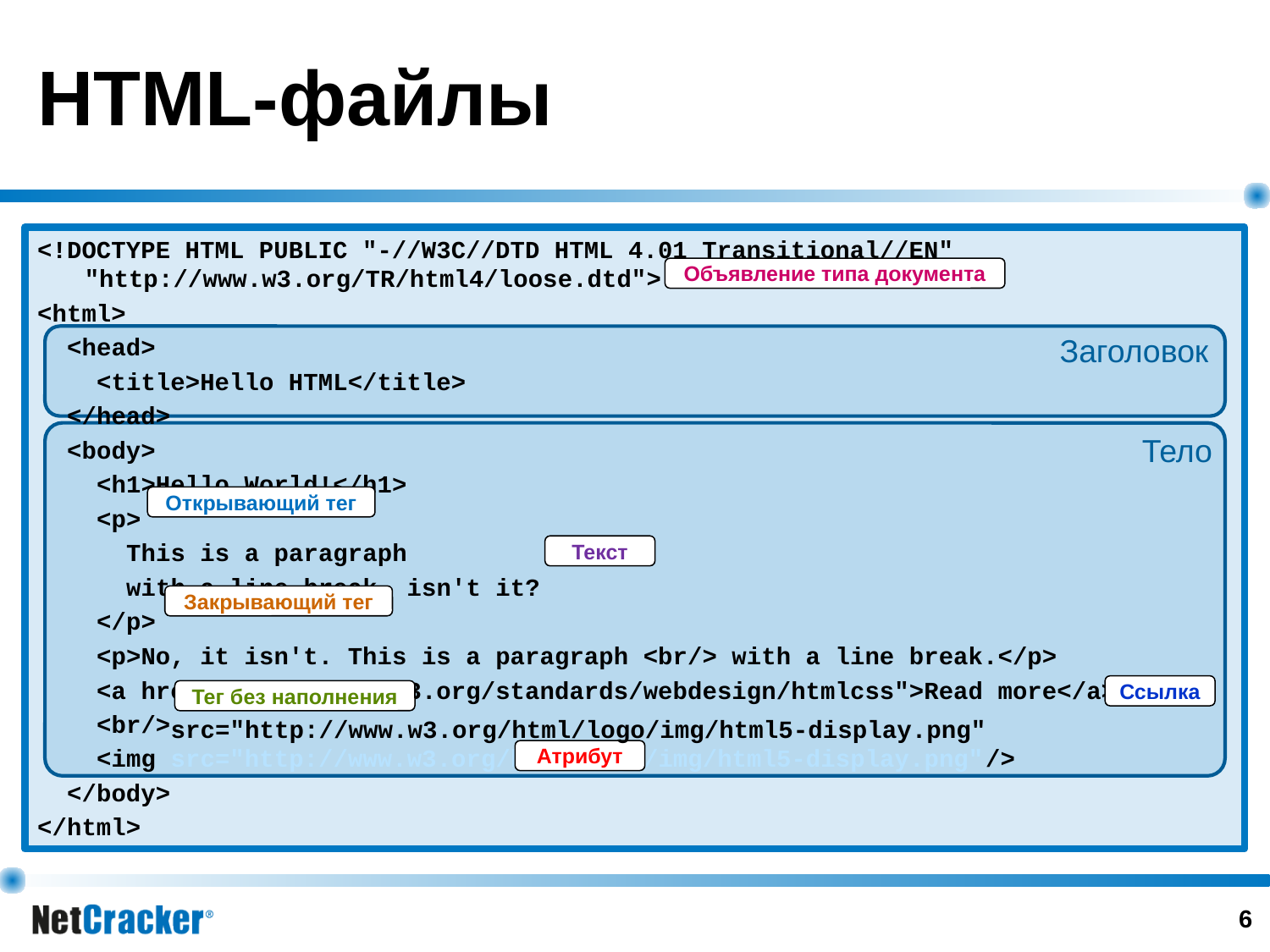

# HTML-файлы
<!DOCTYPE HTML PUBLIC "-//W3C//DTD HTML 4.01 Transitional//EN" "http://www.w3.org/TR/html4/loose.dtd">
<html>
  <head>
    <title>Hello HTML</title>
  </head>
  <body>
    <h1>Hello World!</h1>
    <p>
      This is a paragraph
      with a line break, isn't it?
    </p>
    <p>No, it isn't. This is a paragraph <br/> with a line break.</p>
    <a href="http://www.w3.org/standards/webdesign/htmlcss">Read more</a>
    <br/>
    <img src="http://www.w3.org/html/logo/img/html5-display.png"/>
  </body>
</html>
Объявление типа документа
Заголовок

Тело
Открывающий тег
Текст
Закрывающий тег
Ссылка
Тег без наполнения
src="http://www.w3.org/html/logo/img/html5-display.png"
Атрибут
6